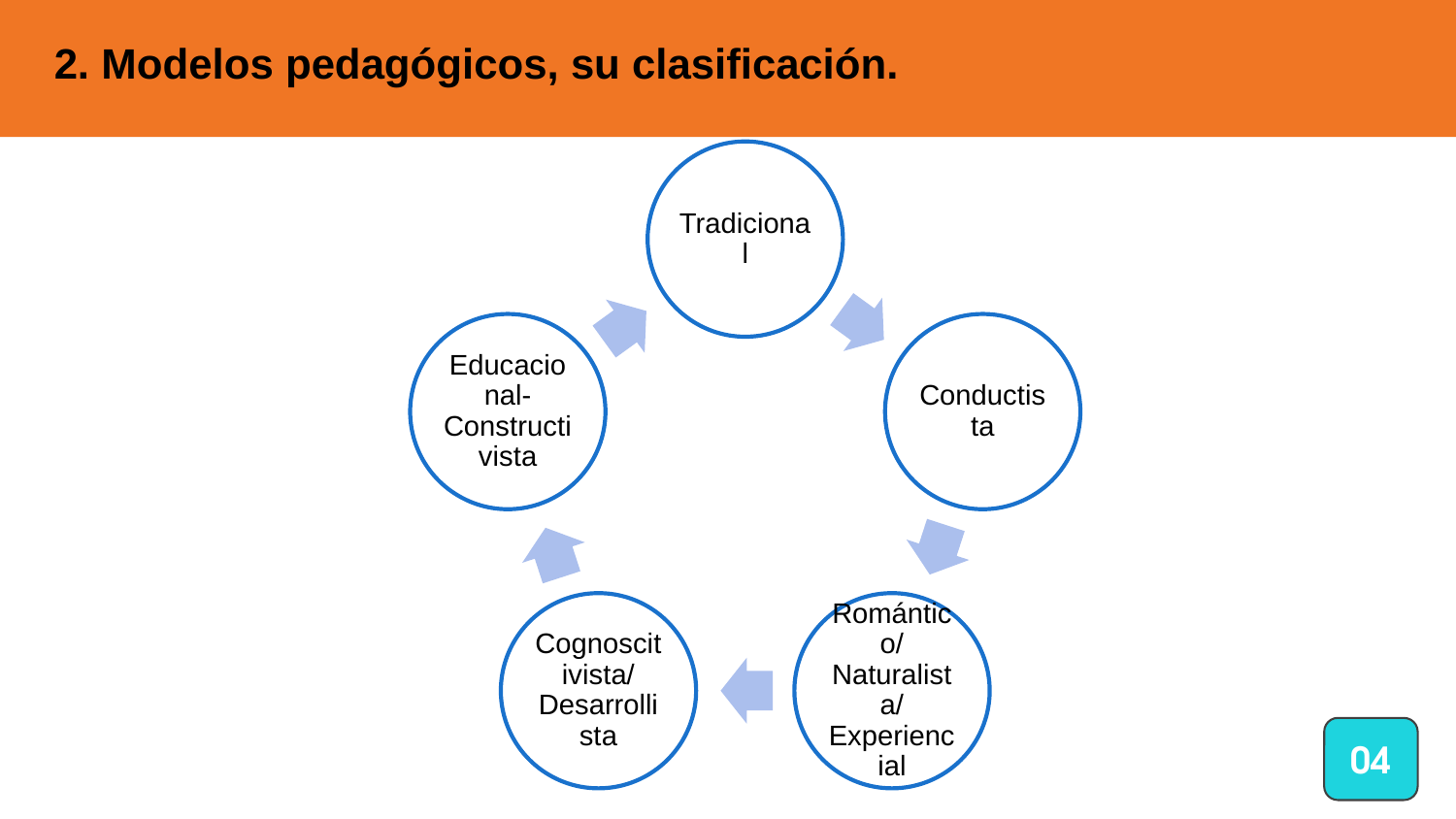

# 2. Modelos pedagógicos, su clasificación.
Tradicional

Conductista

Romántico/Naturalista/Experiencial

Cognoscitivista/Desarrollista

Educacional-Constructivista

04